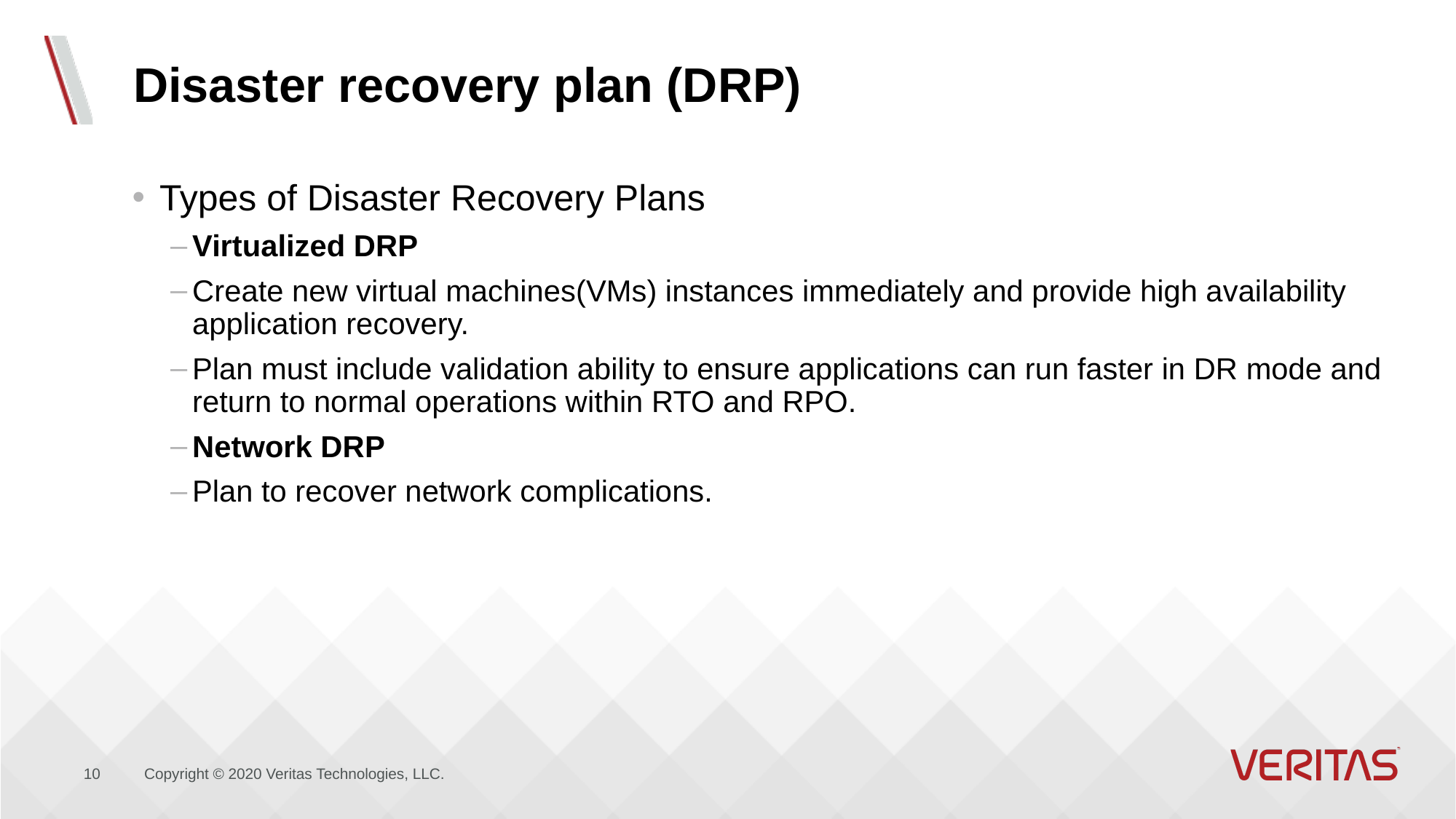

# Disaster recovery plan (DRP)
Types of Disaster Recovery Plans
Virtualized DRP
Create new virtual machines(VMs) instances immediately and provide high availability application recovery.
Plan must include validation ability to ensure applications can run faster in DR mode and return to normal operations within RTO and RPO.
Network DRP
Plan to recover network complications.
10
Copyright © 2020 Veritas Technologies, LLC.